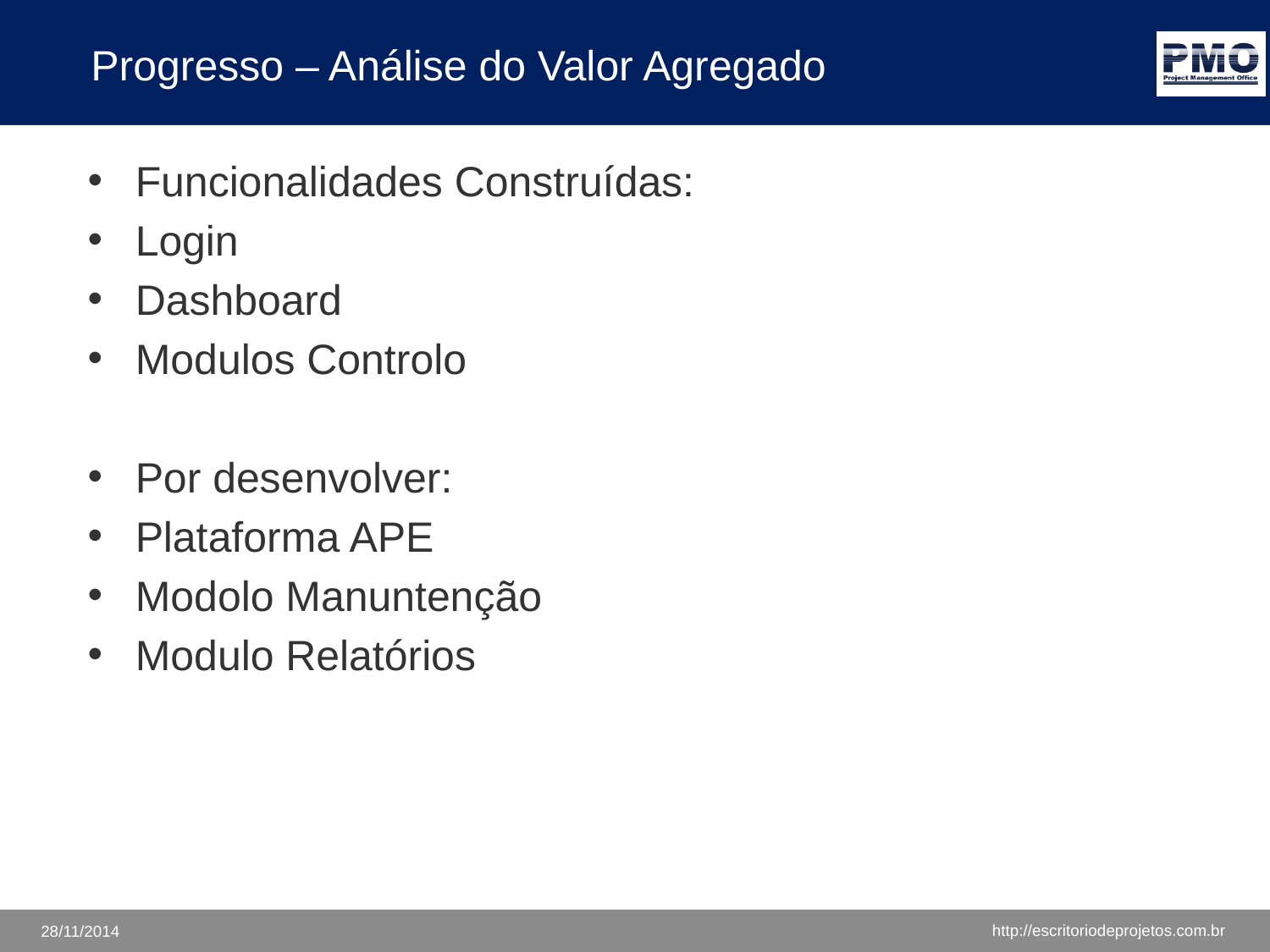

# Progresso – Análise do Valor Agregado
Funcionalidades Construídas:
Login
Dashboard
Modulos Controlo

Por desenvolver:
Plataforma APE
Modolo Manuntenção
Modulo Relatórios